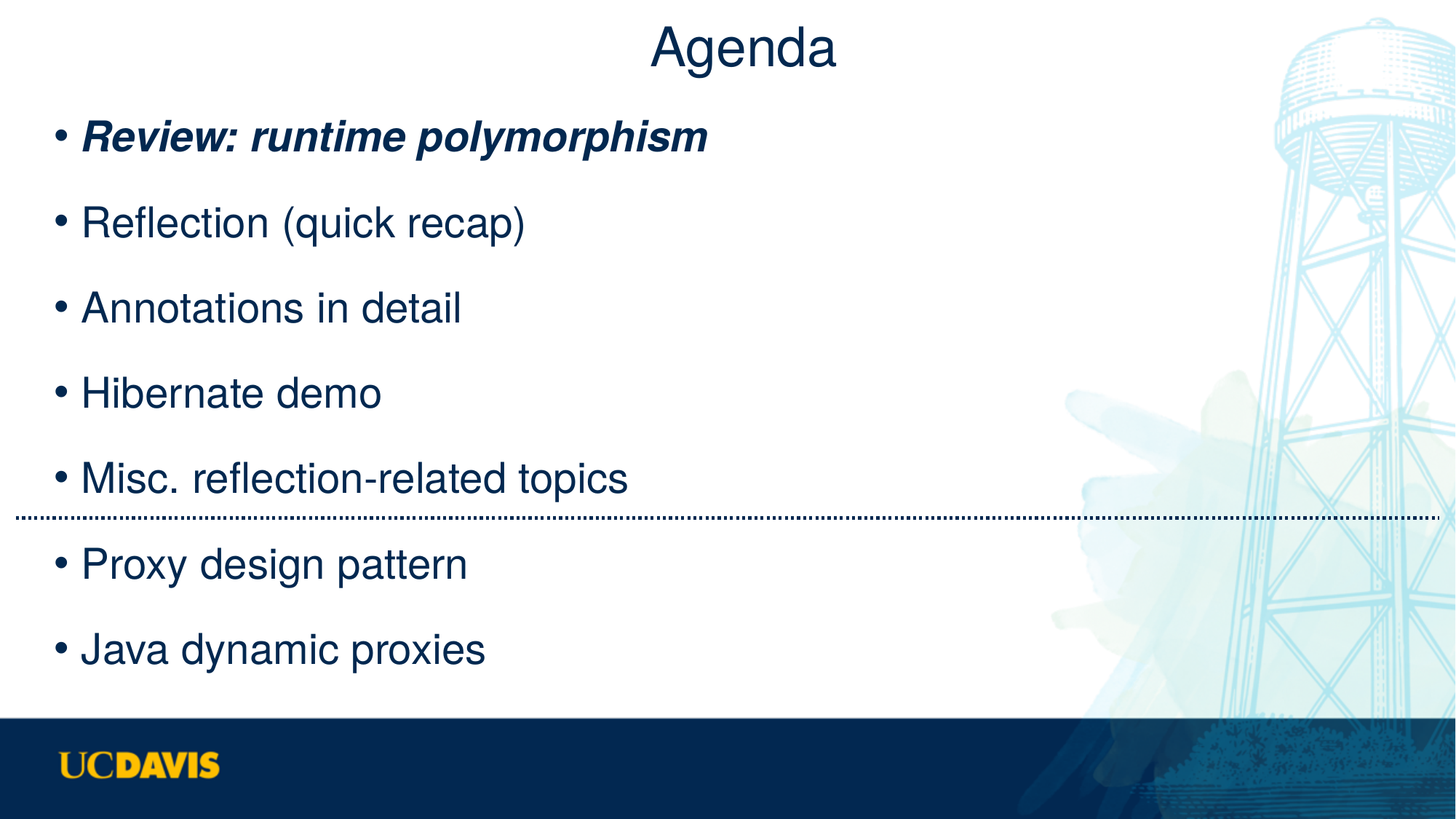

# Agenda
Review: runtime polymorphism
Reflection (quick recap)
Annotations in detail
Hibernate demo
Misc. reflection-related topics
Proxy design pattern
Java dynamic proxies